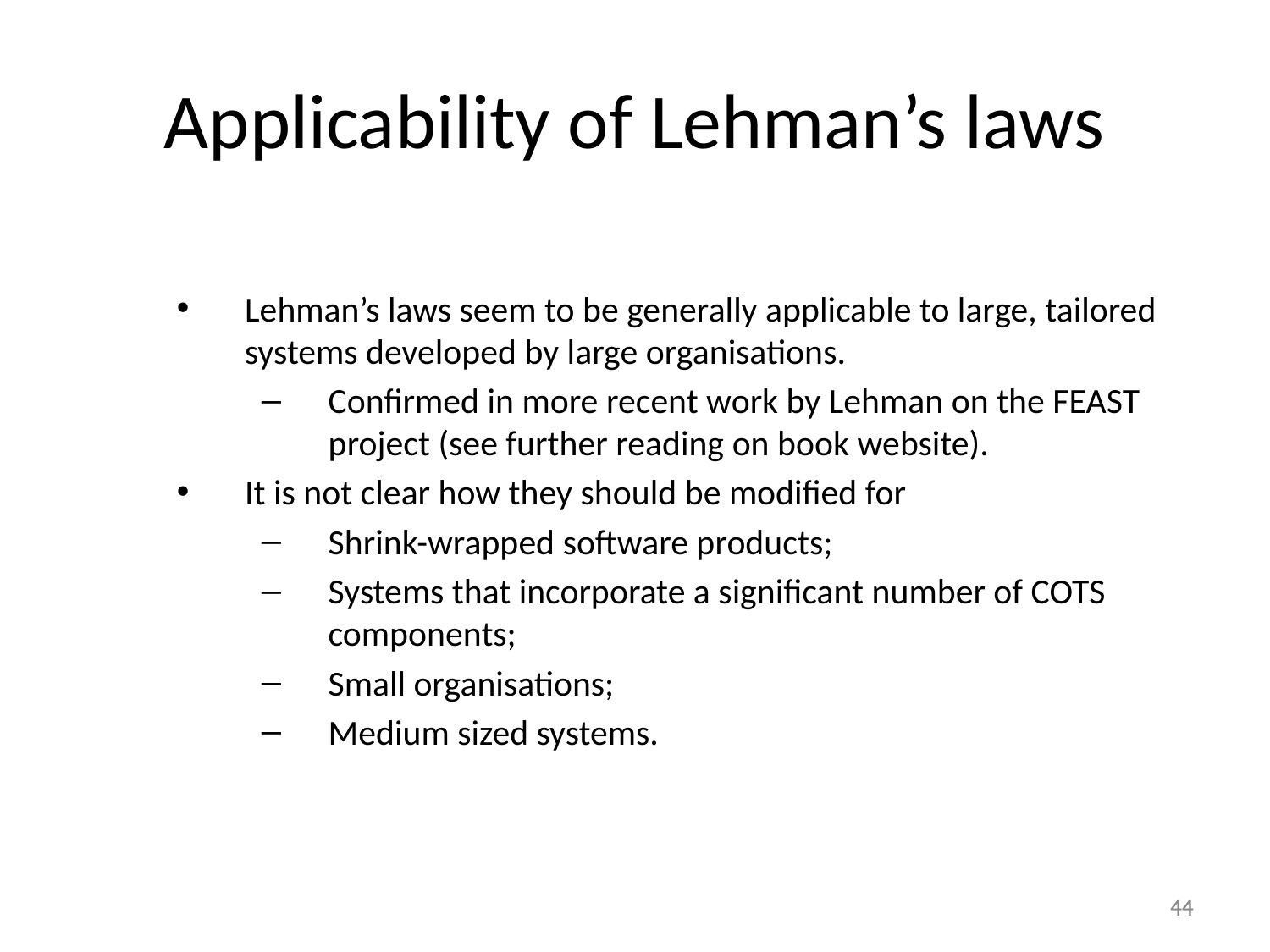

# Applicability of Lehman’s laws
Lehman’s laws seem to be generally applicable to large, tailored systems developed by large organisations.
Confirmed in more recent work by Lehman on the FEAST project (see further reading on book website).
It is not clear how they should be modified for
Shrink-wrapped software products;
Systems that incorporate a significant number of COTS components;
Small organisations;
Medium sized systems.
44